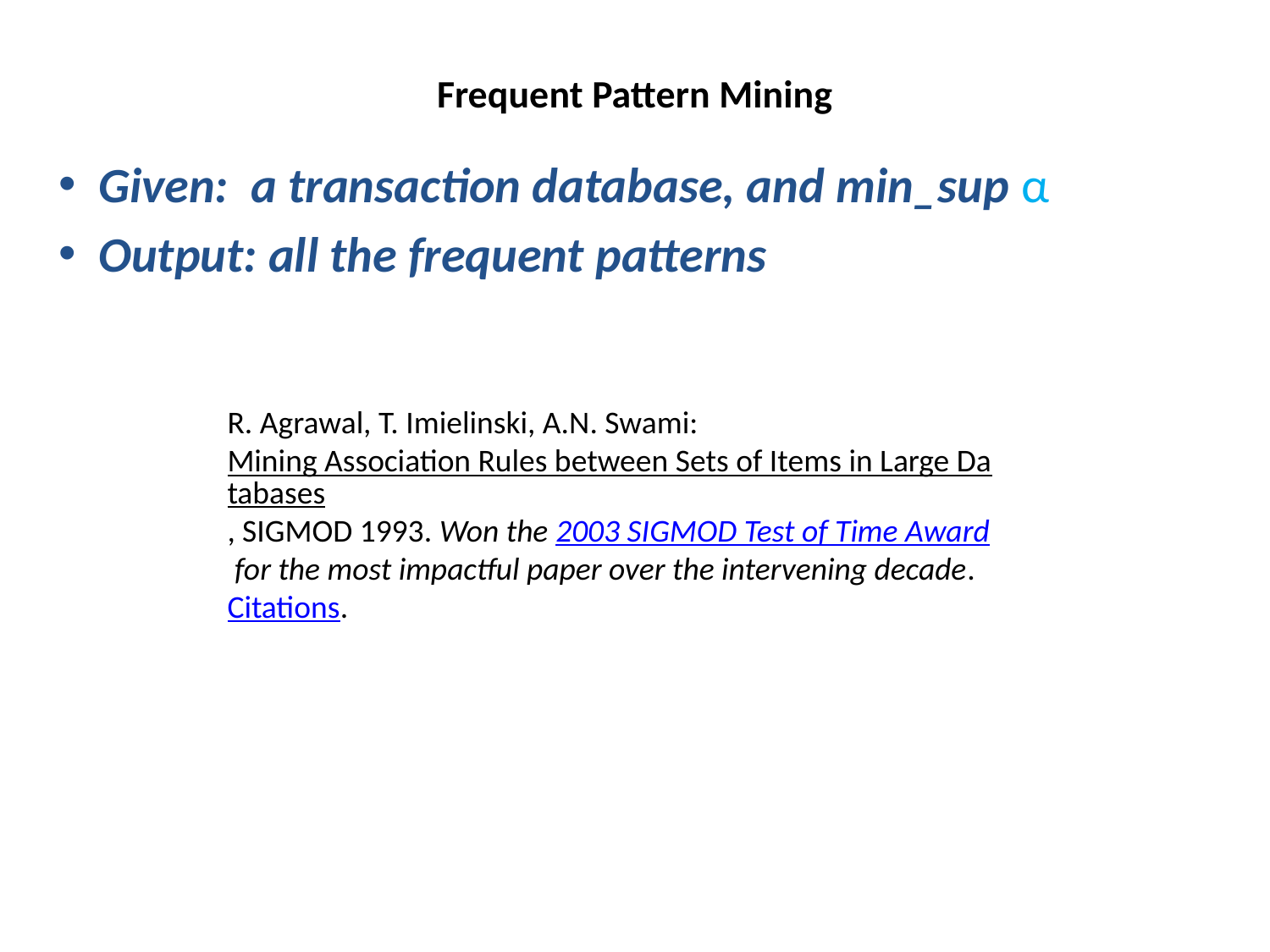

# Frequent Pattern Mining
Given:  a transaction database, and min_sup α
Output: all the frequent patterns
R. Agrawal, T. Imielinski, A.N. Swami: Mining Association Rules between Sets of Items in Large Databases, SIGMOD 1993. Won the 2003 SIGMOD Test of Time Award for the most impactful paper over the intervening decade. Citations.